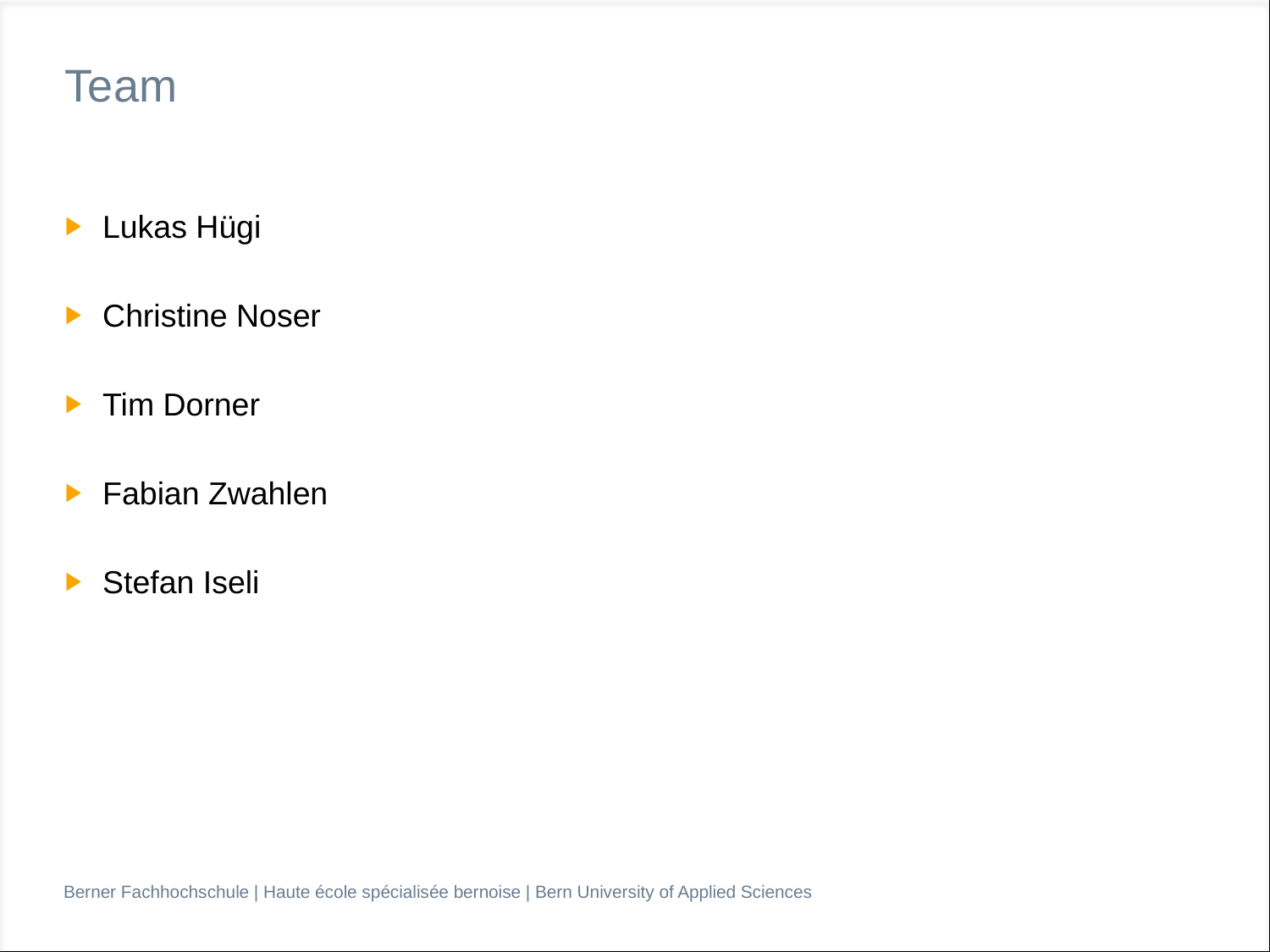

# Team
Lukas Hügi

Christine Noser

Tim Dorner

Fabian Zwahlen

Stefan Iseli